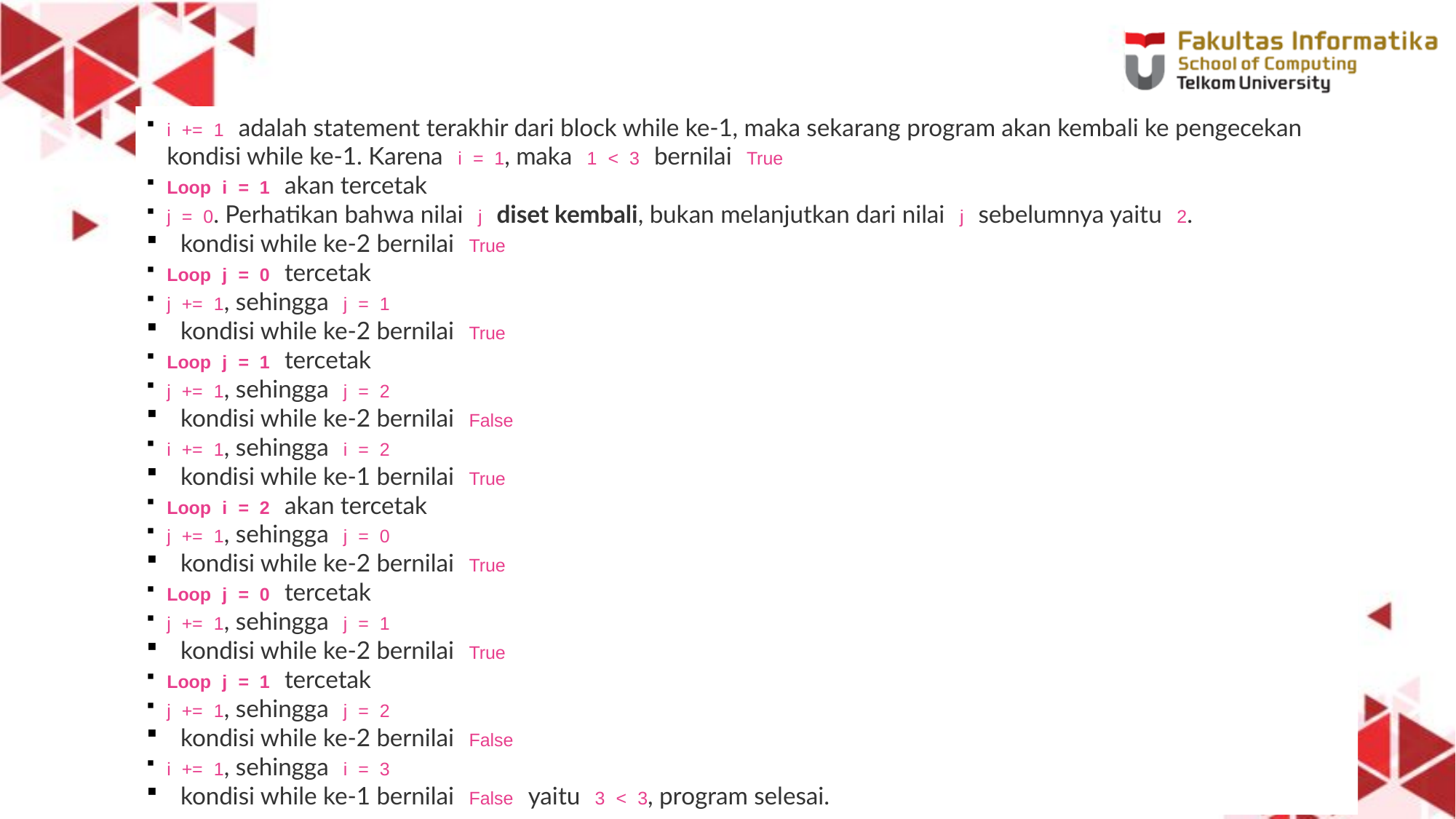

i += 1 adalah statement terakhir dari block while ke-1, maka sekarang program akan kembali ke pengecekan kondisi while ke-1. Karena i = 1, maka 1 < 3 bernilai True
Loop i = 1 akan tercetak
j = 0. Perhatikan bahwa nilai j diset kembali, bukan melanjutkan dari nilai j sebelumnya yaitu 2.
kondisi while ke-2 bernilai True
Loop j = 0 tercetak
j += 1, sehingga j = 1
kondisi while ke-2 bernilai True
Loop j = 1 tercetak
j += 1, sehingga j = 2
kondisi while ke-2 bernilai False
i += 1, sehingga i = 2
kondisi while ke-1 bernilai True
Loop i = 2 akan tercetak
j += 1, sehingga j = 0
kondisi while ke-2 bernilai True
Loop j = 0 tercetak
j += 1, sehingga j = 1
kondisi while ke-2 bernilai True
Loop j = 1 tercetak
j += 1, sehingga j = 2
kondisi while ke-2 bernilai False
i += 1, sehingga i = 3
kondisi while ke-1 bernilai False yaitu 3 < 3, program selesai.